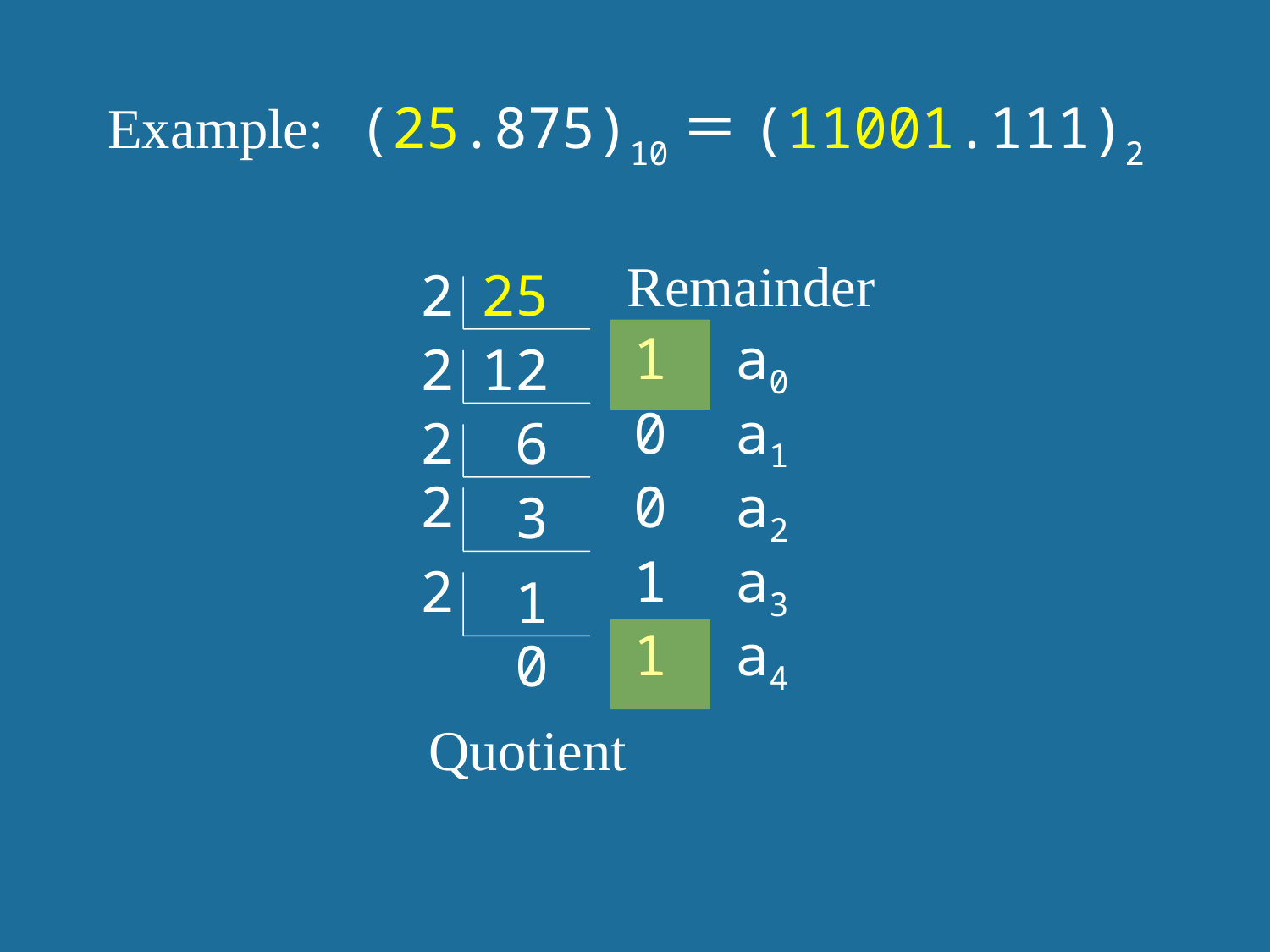

Example: (25.875)10＝(11001.111)2
Remainder
2
25

1  a0
2
12

0  a1
2
6

2
0  a2
3

1  a3
2

1

1  a4
0

Quotient